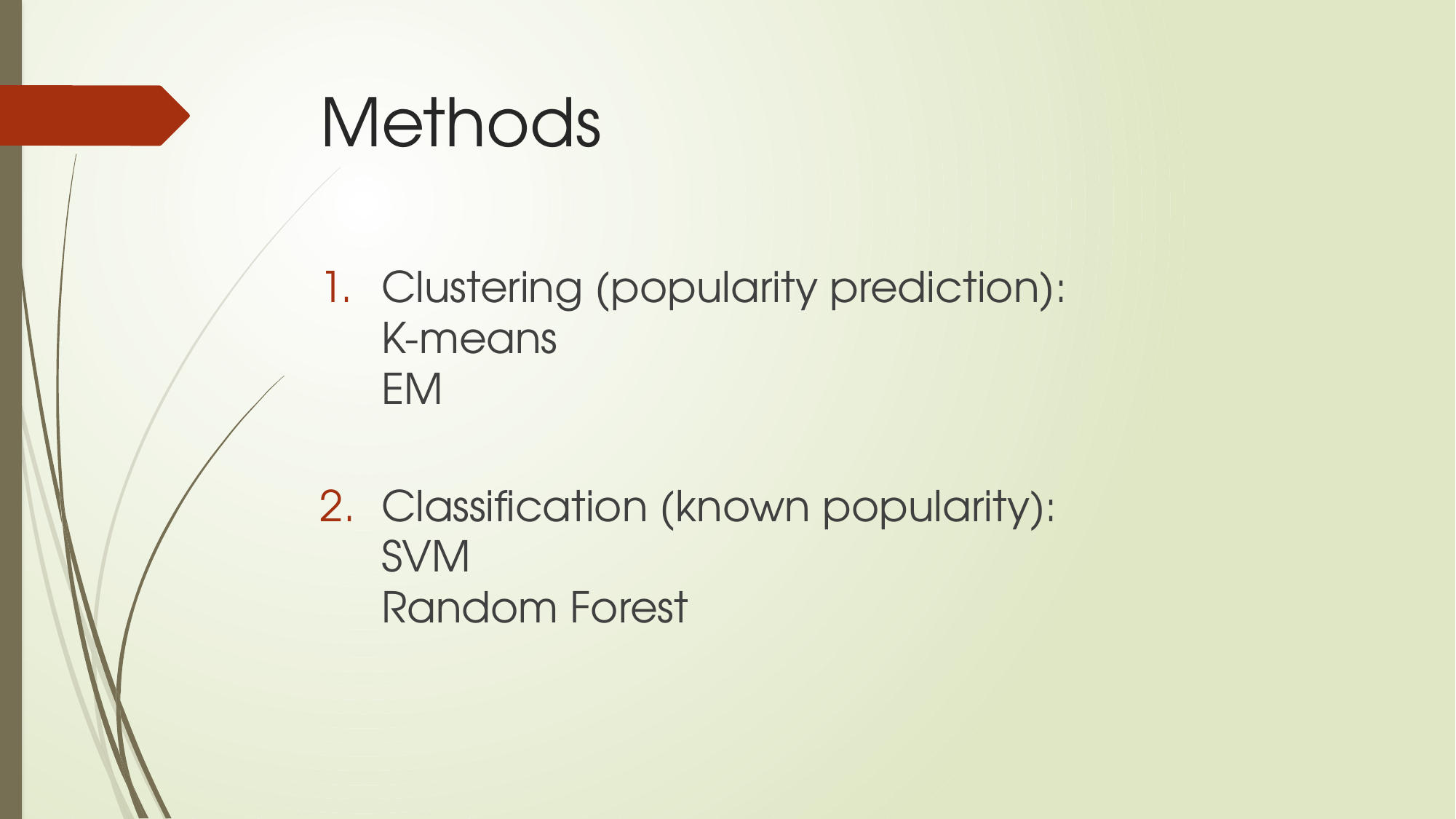

# Methods
Clustering (popularity prediction):
K-means
EM
Classification (known popularity):
SVM
Random Forest